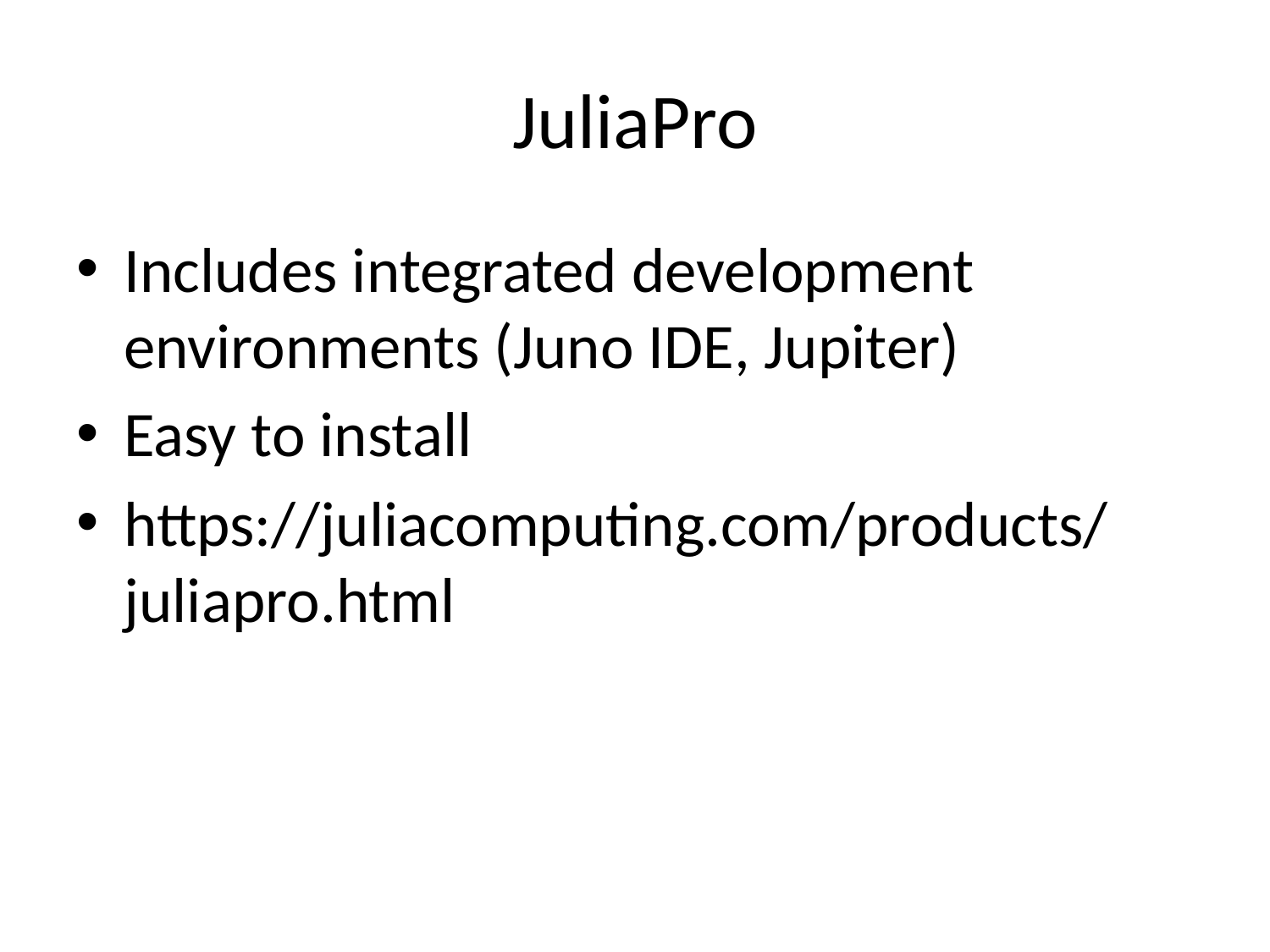

# JuliaPro
Includes integrated development environments (Juno IDE, Jupiter)
Easy to install
https://juliacomputing.com/products/juliapro.html